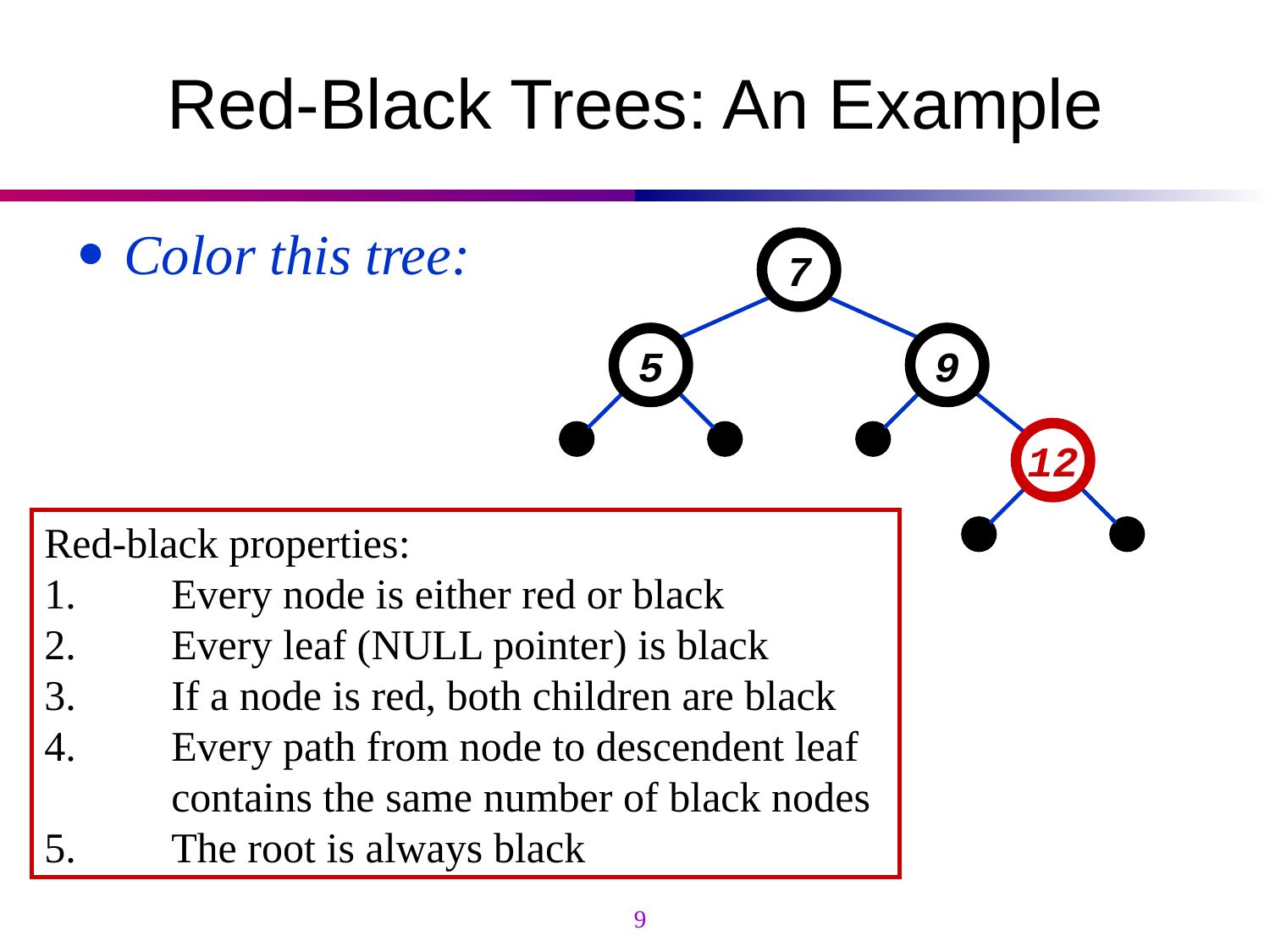

# Red-Black Trees: An Example
Color this tree:

7
5
9

12

7
5
9
12
Red-black properties:
1.	Every node is either red or black
2.	Every leaf (NULL pointer) is black
3.	If a node is red, both children are black
4. 	Every path from node to descendent leaf
	contains the same number of black nodes
5. 	The root is always black
9